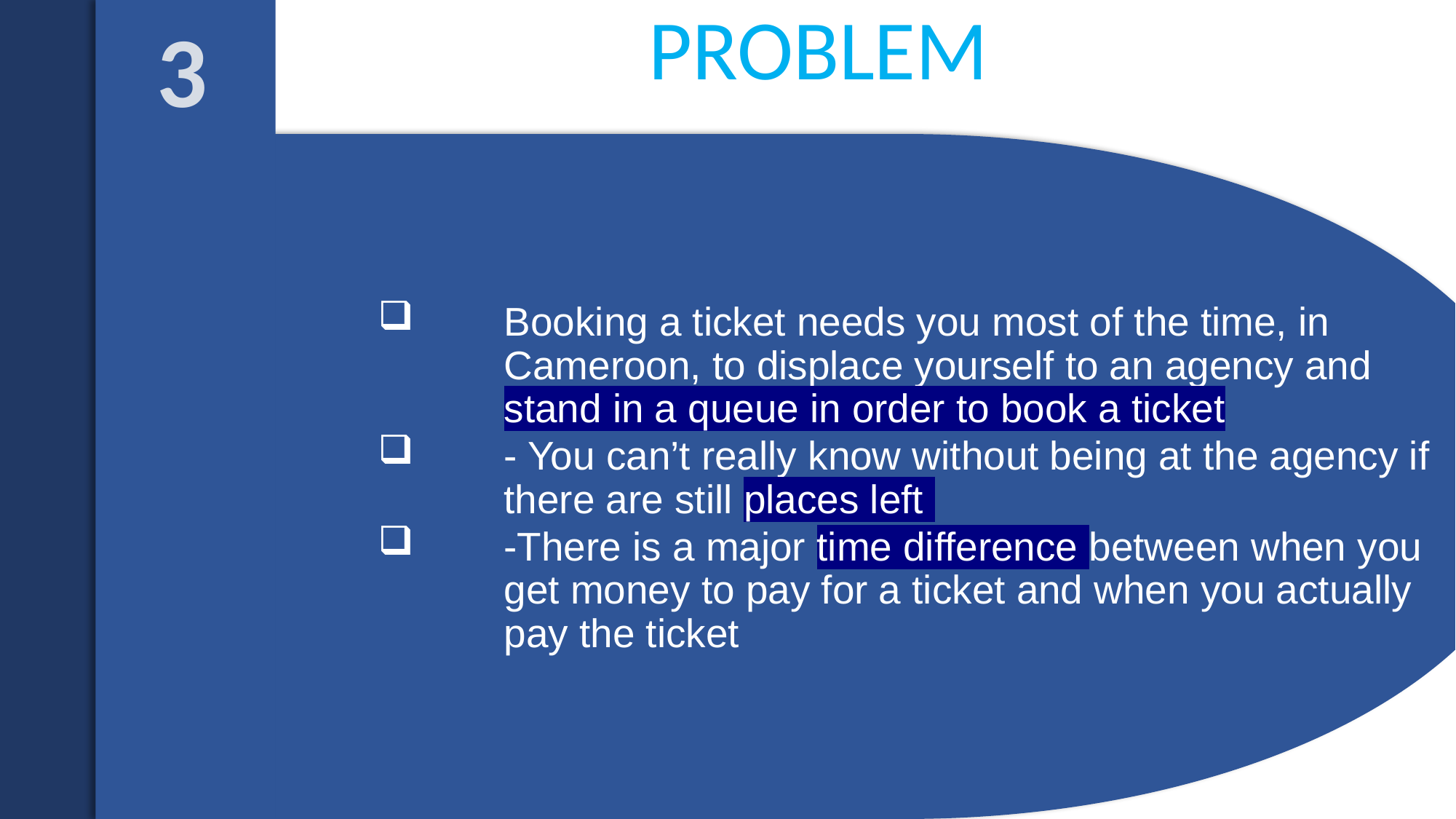

# PROBLEM
3

Booking a ticket needs you most of the time, in Cameroon, to displace yourself to an agency and stand in a queue in order to book a ticket
- You can’t really know without being at the agency if there are still places left
-There is a major time difference between when you get money to pay for a ticket and when you actually pay the ticket